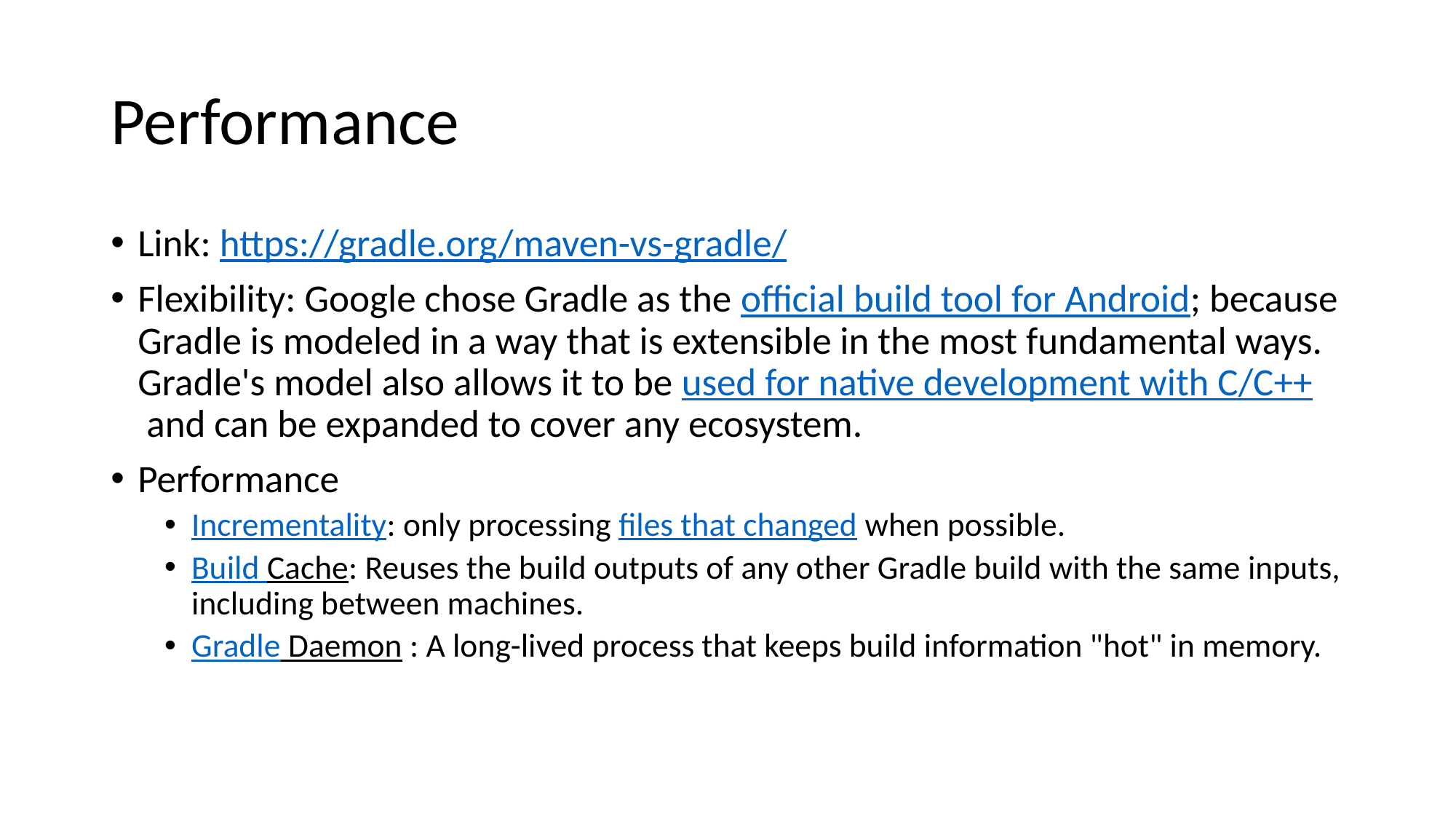

# Performance
Link: https://gradle.org/maven-vs-gradle/
Flexibility: Google chose Gradle as the official build tool for Android; because Gradle is modeled in a way that is extensible in the most fundamental ways. Gradle's model also allows it to be used for native development with C/C++ and can be expanded to cover any ecosystem.
Performance
Incrementality: only processing files that changed when possible.
Build Cache: Reuses the build outputs of any other Gradle build with the same inputs, including between machines.
Gradle Daemon : A long-lived process that keeps build information "hot" in memory.